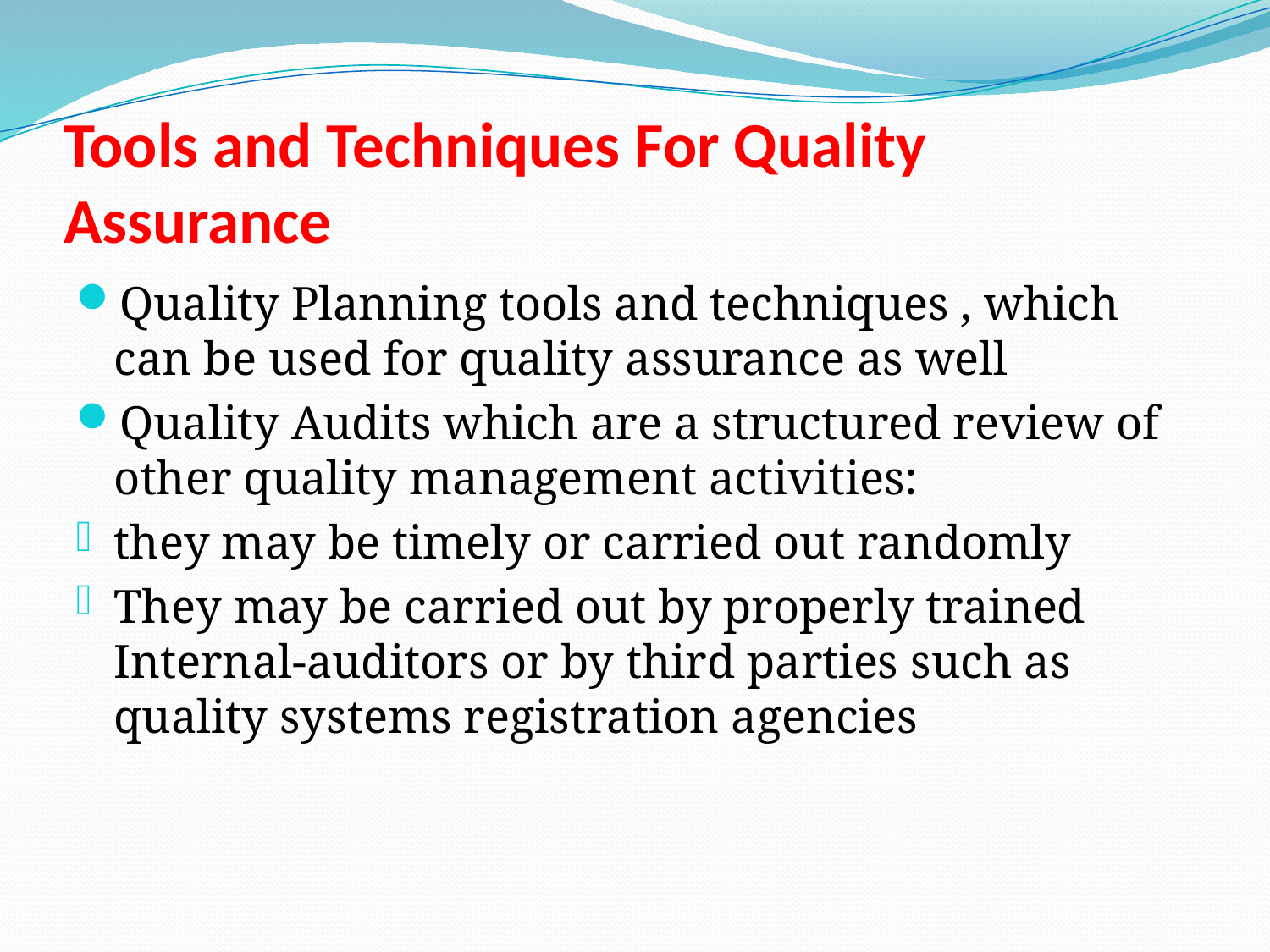

# Tools and Techniques For Quality Assurance
Quality Planning tools and techniques , which can be used for quality assurance as well
Quality Audits which are a structured review of other quality management activities:
they may be timely or carried out randomly
They may be carried out by properly trained Internal-auditors or by third parties such as quality systems registration agencies